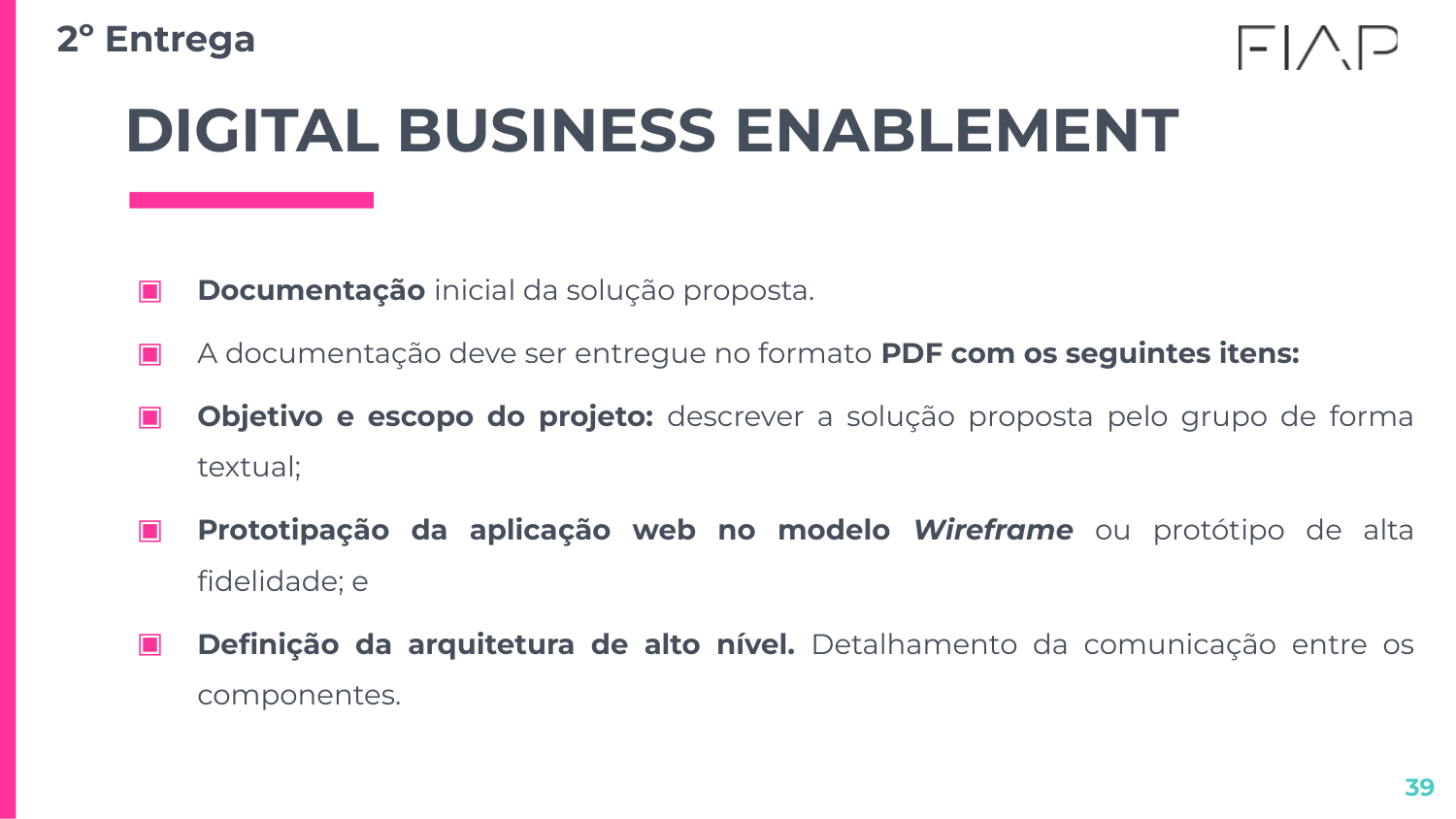

2º Entrega
# DIGITAL BUSINESS ENABLEMENT
Documentação inicial da solução proposta.
A documentação deve ser entregue no formato PDF com os seguintes itens:
Objetivo e escopo do projeto: descrever a solução proposta pelo grupo de forma textual;
Prototipação da aplicação web no modelo Wireframe ou protótipo de alta fidelidade; e
Definição da arquitetura de alto nível. Detalhamento da comunicação entre os componentes.

39